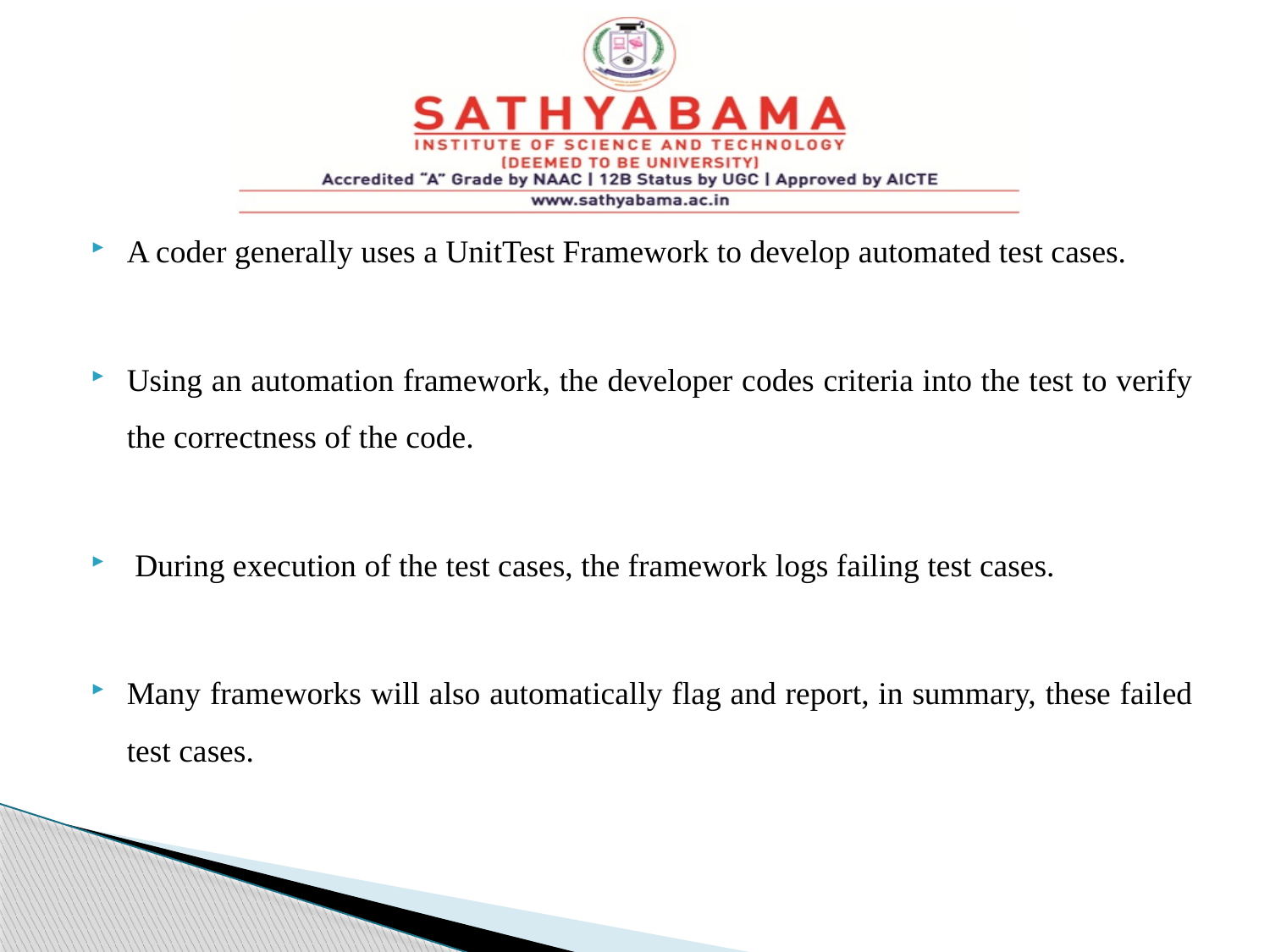

#
A coder generally uses a UnitTest Framework to develop automated test cases.

Using an automation framework, the developer codes criteria into the test to verify the correctness of the code.

 During execution of the test cases, the framework logs failing test cases.

Many frameworks will also automatically flag and report, in summary, these failed test cases.